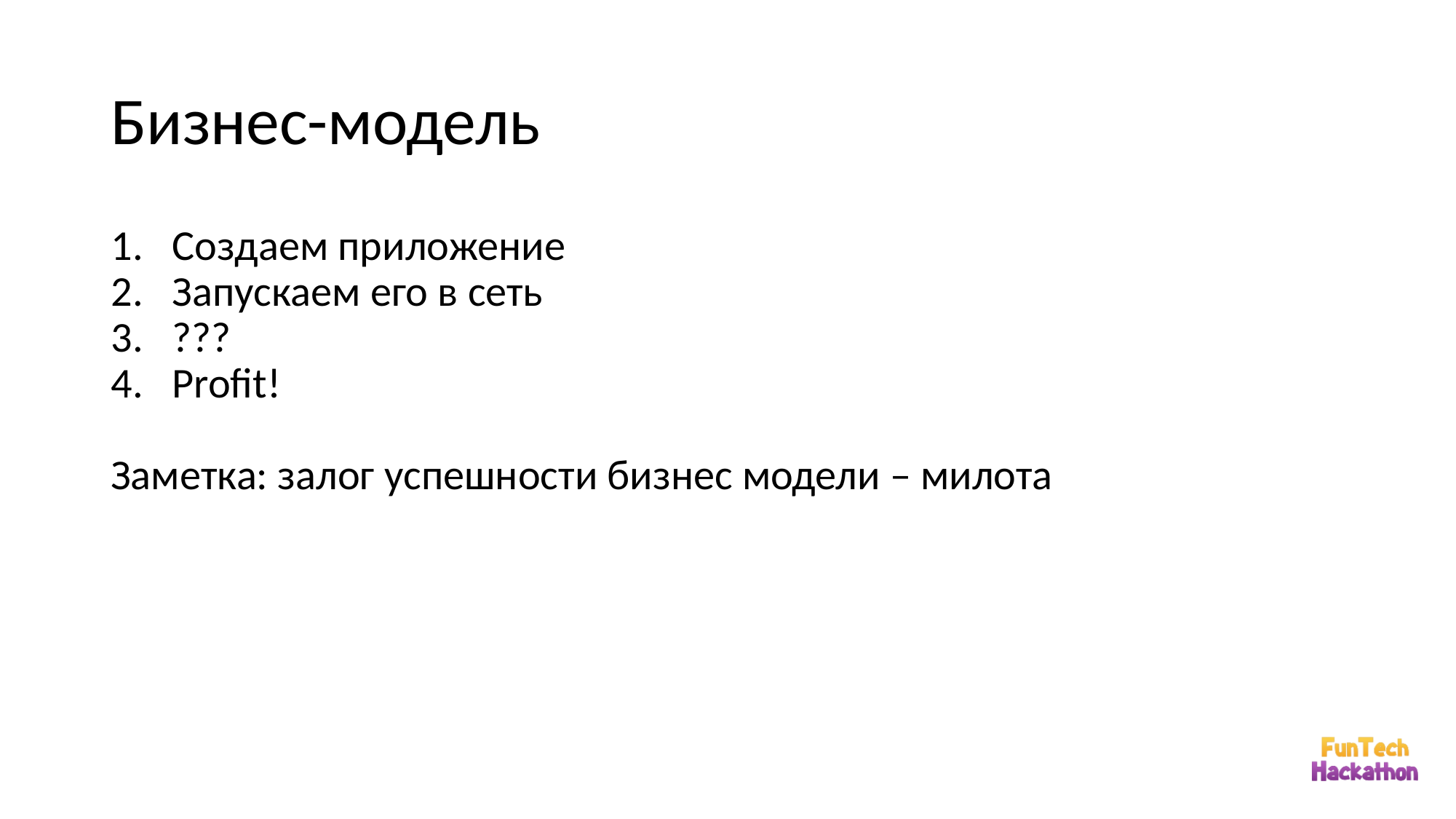

# Бизнес-модель
Создаем приложение
Запускаем его в сеть
???
Profit!

Заметка: залог успешности бизнес модели – милота